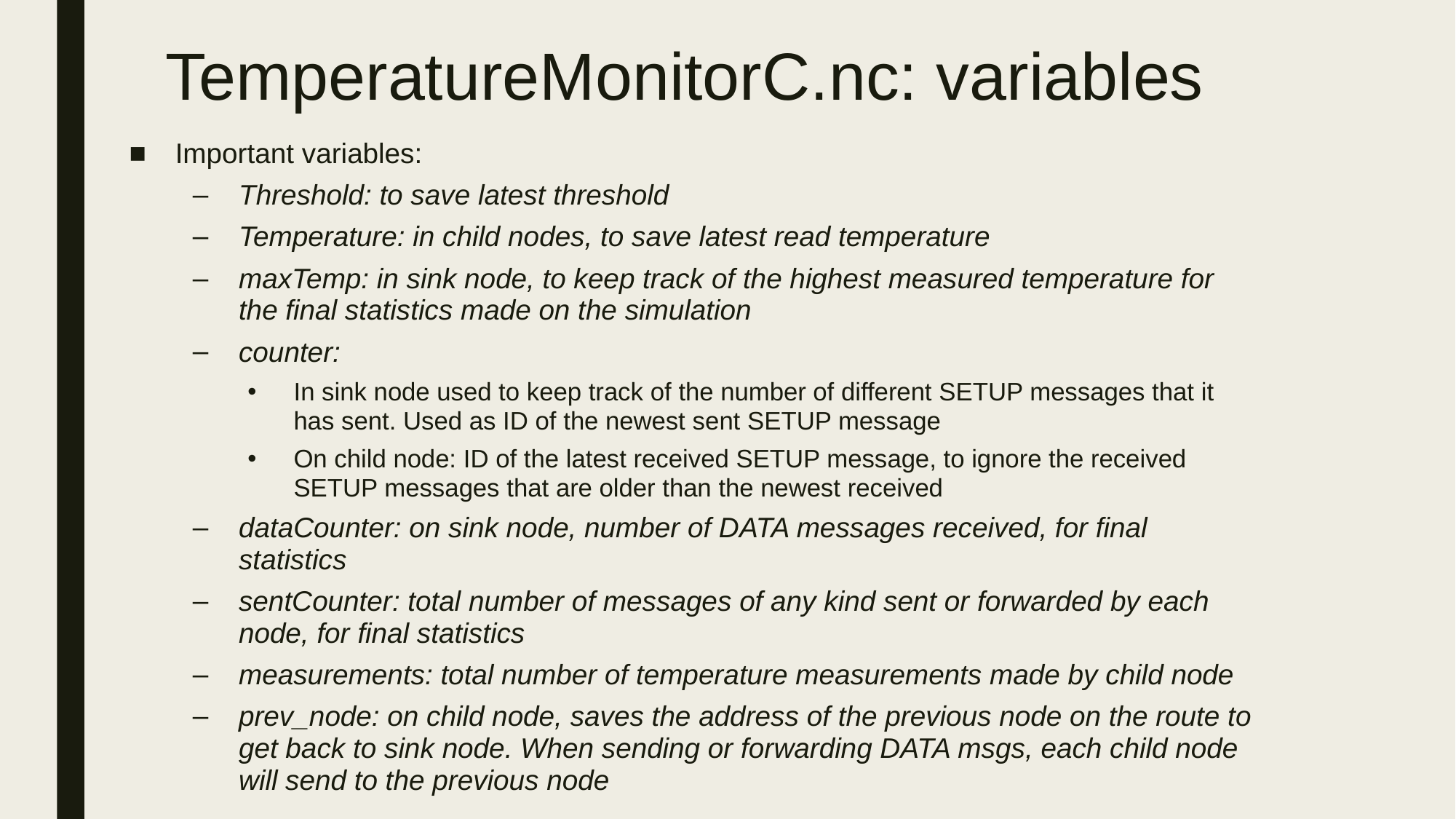

# TemperatureMonitorC.nc: variables
Important variables:
Threshold: to save latest threshold
Temperature: in child nodes, to save latest read temperature
maxTemp: in sink node, to keep track of the highest measured temperature for the final statistics made on the simulation
counter:
In sink node used to keep track of the number of different SETUP messages that it has sent. Used as ID of the newest sent SETUP message
On child node: ID of the latest received SETUP message, to ignore the received SETUP messages that are older than the newest received
dataCounter: on sink node, number of DATA messages received, for final statistics
sentCounter: total number of messages of any kind sent or forwarded by each node, for final statistics
measurements: total number of temperature measurements made by child node
prev_node: on child node, saves the address of the previous node on the route to get back to sink node. When sending or forwarding DATA msgs, each child node will send to the previous node